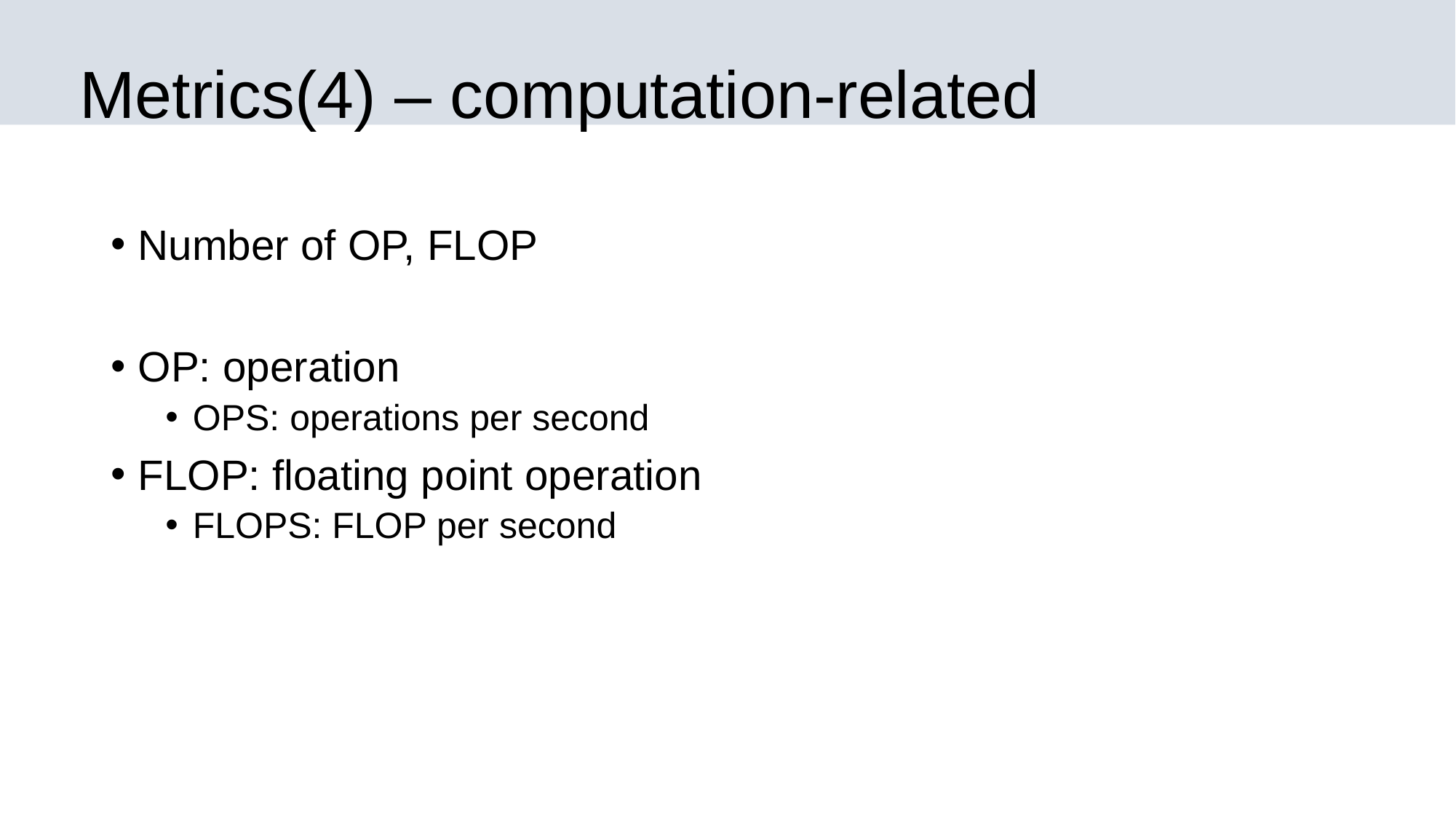

# Metrics(4) – computation-related
Number of OP, FLOP

OP: operation
OPS: operations per second
FLOP: floating point operation
FLOPS: FLOP per second